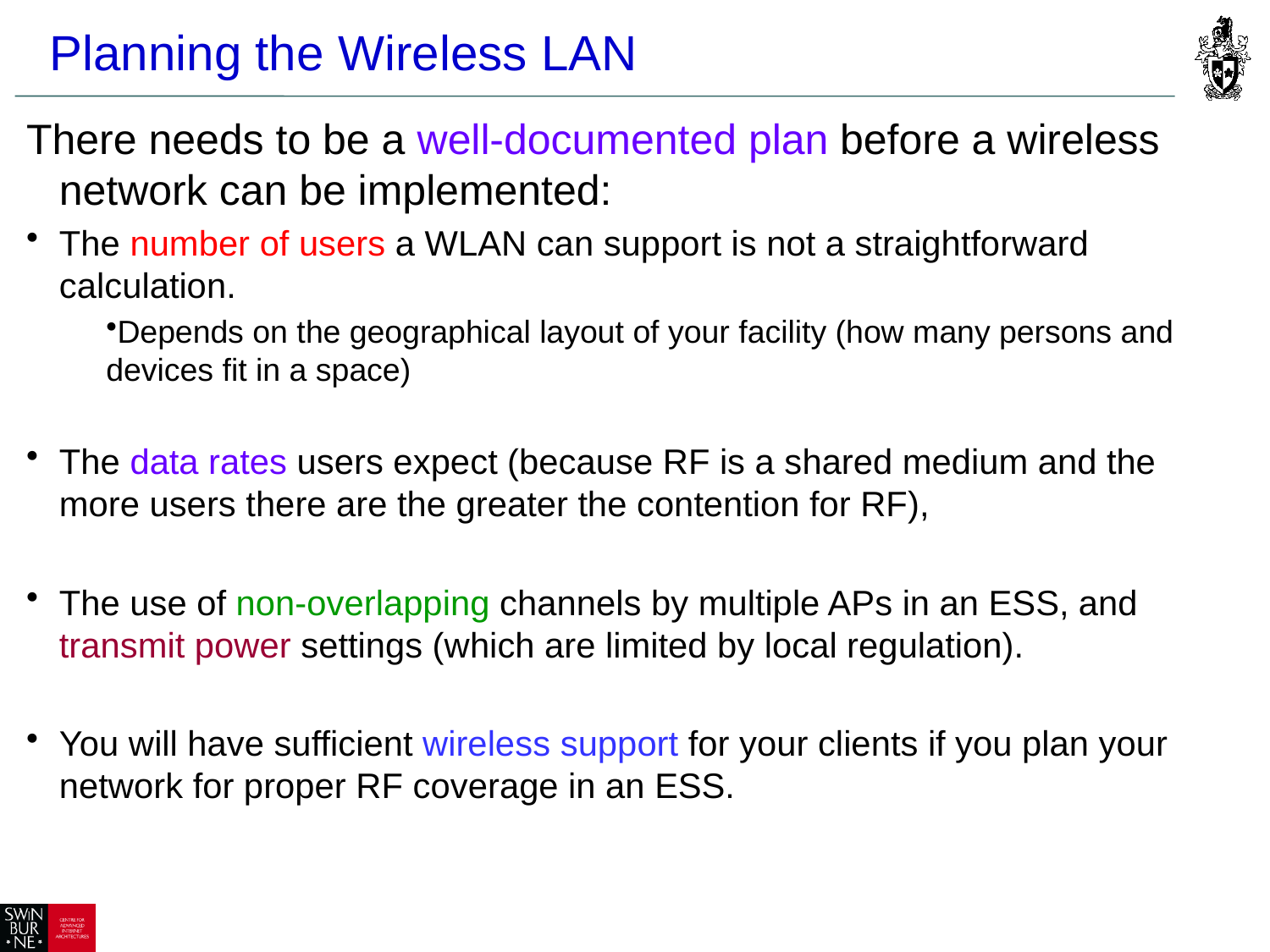

Planning the Wireless LAN
There needs to be a well-documented plan before a wireless network can be implemented:
The number of users a WLAN can support is not a straightforward calculation.
Depends on the geographical layout of your facility (how many persons and devices fit in a space)

The data rates users expect (because RF is a shared medium and the more users there are the greater the contention for RF),

The use of non-overlapping channels by multiple APs in an ESS, and transmit power settings (which are limited by local regulation).

You will have sufficient wireless support for your clients if you plan your network for proper RF coverage in an ESS.